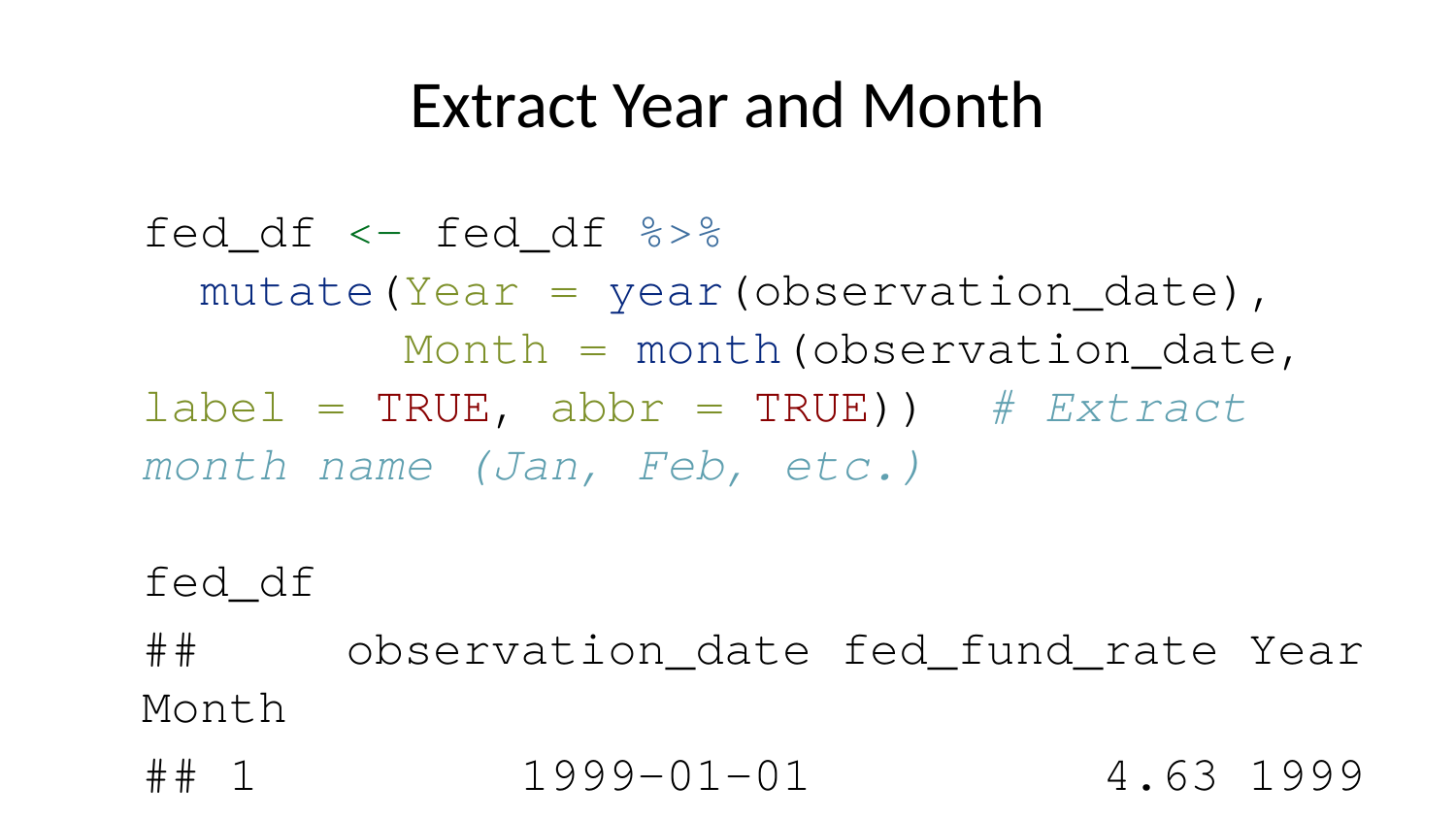

# Extract Year and Month
fed_df <- fed_df %>%
  mutate(Year = year(observation_date),
         Month = month(observation_date, label = TRUE, abbr = TRUE))  # Extract month name (Jan, Feb, etc.)
fed_df
##     observation_date fed_fund_rate Year Month
## 1         1999-01-01          4.63 1999   Jan
## 2         1999-02-01          4.76 1999   Feb
## 3         1999-03-01          4.81 1999   Mar
## 4         1999-04-01          4.74 1999   Apr
## 5         1999-05-01          4.74 1999   May
## 6         1999-06-01          4.76 1999   Jun
## 7         1999-07-01          4.99 1999   Jul
## 8         1999-08-01          5.07 1999   Aug
## 9         1999-09-01          5.22 1999   Sep
## 10        1999-10-01          5.20 1999   Oct
## 11        1999-11-01          5.42 1999   Nov
## 12        1999-12-01          5.30 1999   Dec
## 13        2000-01-01          5.45 2000   Jan
## 14        2000-02-01          5.73 2000   Feb
## 15        2000-03-01          5.85 2000   Mar
## 16        2000-04-01          6.02 2000   Apr
## 17        2000-05-01          6.27 2000   May
## 18        2000-06-01          6.53 2000   Jun
## 19        2000-07-01          6.54 2000   Jul
## 20        2000-08-01          6.50 2000   Aug
## 21        2000-09-01          6.52 2000   Sep
## 22        2000-10-01          6.51 2000   Oct
## 23        2000-11-01          6.51 2000   Nov
## 24        2000-12-01          6.40 2000   Dec
## 25        2001-01-01          5.98 2001   Jan
## 26        2001-02-01          5.49 2001   Feb
## 27        2001-03-01          5.31 2001   Mar
## 28        2001-04-01          4.80 2001   Apr
## 29        2001-05-01          4.21 2001   May
## 30        2001-06-01          3.97 2001   Jun
## 31        2001-07-01          3.77 2001   Jul
## 32        2001-08-01          3.65 2001   Aug
## 33        2001-09-01          3.07 2001   Sep
## 34        2001-10-01          2.49 2001   Oct
## 35        2001-11-01          2.09 2001   Nov
## 36        2001-12-01          1.82 2001   Dec
## 37        2002-01-01          1.73 2002   Jan
## 38        2002-02-01          1.74 2002   Feb
## 39        2002-03-01          1.73 2002   Mar
## 40        2002-04-01          1.75 2002   Apr
## 41        2002-05-01          1.75 2002   May
## 42        2002-06-01          1.75 2002   Jun
## 43        2002-07-01          1.73 2002   Jul
## 44        2002-08-01          1.74 2002   Aug
## 45        2002-09-01          1.75 2002   Sep
## 46        2002-10-01          1.75 2002   Oct
## 47        2002-11-01          1.34 2002   Nov
## 48        2002-12-01          1.24 2002   Dec
## 49        2003-01-01          1.24 2003   Jan
## 50        2003-02-01          1.26 2003   Feb
## 51        2003-03-01          1.25 2003   Mar
## 52        2003-04-01          1.26 2003   Apr
## 53        2003-05-01          1.26 2003   May
## 54        2003-06-01          1.22 2003   Jun
## 55        2003-07-01          1.01 2003   Jul
## 56        2003-08-01          1.03 2003   Aug
## 57        2003-09-01          1.01 2003   Sep
## 58        2003-10-01          1.01 2003   Oct
## 59        2003-11-01          1.00 2003   Nov
## 60        2003-12-01          0.98 2003   Dec
## 61        2004-01-01          1.00 2004   Jan
## 62        2004-02-01          1.01 2004   Feb
## 63        2004-03-01          1.00 2004   Mar
## 64        2004-04-01          1.00 2004   Apr
## 65        2004-05-01          1.00 2004   May
## 66        2004-06-01          1.03 2004   Jun
## 67        2004-07-01          1.26 2004   Jul
## 68        2004-08-01          1.43 2004   Aug
## 69        2004-09-01          1.61 2004   Sep
## 70        2004-10-01          1.76 2004   Oct
## 71        2004-11-01          1.93 2004   Nov
## 72        2004-12-01          2.16 2004   Dec
## 73        2005-01-01          2.28 2005   Jan
## 74        2005-02-01          2.50 2005   Feb
## 75        2005-03-01          2.63 2005   Mar
## 76        2005-04-01          2.79 2005   Apr
## 77        2005-05-01          3.00 2005   May
## 78        2005-06-01          3.04 2005   Jun
## 79        2005-07-01          3.26 2005   Jul
## 80        2005-08-01          3.50 2005   Aug
## 81        2005-09-01          3.62 2005   Sep
## 82        2005-10-01          3.78 2005   Oct
## 83        2005-11-01          4.00 2005   Nov
## 84        2005-12-01          4.16 2005   Dec
## 85        2006-01-01          4.29 2006   Jan
## 86        2006-02-01          4.49 2006   Feb
## 87        2006-03-01          4.59 2006   Mar
## 88        2006-04-01          4.79 2006   Apr
## 89        2006-05-01          4.94 2006   May
## 90        2006-06-01          4.99 2006   Jun
## 91        2006-07-01          5.24 2006   Jul
## 92        2006-08-01          5.25 2006   Aug
## 93        2006-09-01          5.25 2006   Sep
## 94        2006-10-01          5.25 2006   Oct
## 95        2006-11-01          5.25 2006   Nov
## 96        2006-12-01          5.24 2006   Dec
## 97        2007-01-01          5.25 2007   Jan
## 98        2007-02-01          5.26 2007   Feb
## 99        2007-03-01          5.26 2007   Mar
## 100       2007-04-01          5.25 2007   Apr
## 101       2007-05-01          5.25 2007   May
## 102       2007-06-01          5.25 2007   Jun
## 103       2007-07-01          5.26 2007   Jul
## 104       2007-08-01          5.02 2007   Aug
## 105       2007-09-01          4.94 2007   Sep
## 106       2007-10-01          4.76 2007   Oct
## 107       2007-11-01          4.49 2007   Nov
## 108       2007-12-01          4.24 2007   Dec
## 109       2008-01-01          3.94 2008   Jan
## 110       2008-02-01          2.98 2008   Feb
## 111       2008-03-01          2.61 2008   Mar
## 112       2008-04-01          2.28 2008   Apr
## 113       2008-05-01          1.98 2008   May
## 114       2008-06-01          2.00 2008   Jun
## 115       2008-07-01          2.01 2008   Jul
## 116       2008-08-01          2.00 2008   Aug
## 117       2008-09-01          1.81 2008   Sep
## 118       2008-10-01          0.97 2008   Oct
## 119       2008-11-01          0.39 2008   Nov
## 120       2008-12-01          0.16 2008   Dec
## 121       2009-01-01          0.15 2009   Jan
## 122       2009-02-01          0.22 2009   Feb
## 123       2009-03-01          0.18 2009   Mar
## 124       2009-04-01          0.15 2009   Apr
## 125       2009-05-01          0.18 2009   May
## 126       2009-06-01          0.21 2009   Jun
## 127       2009-07-01          0.16 2009   Jul
## 128       2009-08-01          0.16 2009   Aug
## 129       2009-09-01          0.15 2009   Sep
## 130       2009-10-01          0.12 2009   Oct
## 131       2009-11-01          0.12 2009   Nov
## 132       2009-12-01          0.12 2009   Dec
## 133       2010-01-01          0.11 2010   Jan
## 134       2010-02-01          0.13 2010   Feb
## 135       2010-03-01          0.16 2010   Mar
## 136       2010-04-01          0.20 2010   Apr
## 137       2010-05-01          0.20 2010   May
## 138       2010-06-01          0.18 2010   Jun
## 139       2010-07-01          0.18 2010   Jul
## 140       2010-08-01          0.19 2010   Aug
## 141       2010-09-01          0.19 2010   Sep
## 142       2010-10-01          0.19 2010   Oct
## 143       2010-11-01          0.19 2010   Nov
## 144       2010-12-01          0.18 2010   Dec
## 145       2011-01-01          0.17 2011   Jan
## 146       2011-02-01          0.16 2011   Feb
## 147       2011-03-01          0.14 2011   Mar
## 148       2011-04-01          0.10 2011   Apr
## 149       2011-05-01          0.09 2011   May
## 150       2011-06-01          0.09 2011   Jun
## 151       2011-07-01          0.07 2011   Jul
## 152       2011-08-01          0.10 2011   Aug
## 153       2011-09-01          0.08 2011   Sep
## 154       2011-10-01          0.07 2011   Oct
## 155       2011-11-01          0.08 2011   Nov
## 156       2011-12-01          0.07 2011   Dec
## 157       2012-01-01          0.08 2012   Jan
## 158       2012-02-01          0.10 2012   Feb
## 159       2012-03-01          0.13 2012   Mar
## 160       2012-04-01          0.14 2012   Apr
## 161       2012-05-01          0.16 2012   May
## 162       2012-06-01          0.16 2012   Jun
## 163       2012-07-01          0.16 2012   Jul
## 164       2012-08-01          0.13 2012   Aug
## 165       2012-09-01          0.14 2012   Sep
## 166       2012-10-01          0.16 2012   Oct
## 167       2012-11-01          0.16 2012   Nov
## 168       2012-12-01          0.16 2012   Dec
## 169       2013-01-01          0.14 2013   Jan
## 170       2013-02-01          0.15 2013   Feb
## 171       2013-03-01          0.14 2013   Mar
## 172       2013-04-01          0.15 2013   Apr
## 173       2013-05-01          0.11 2013   May
## 174       2013-06-01          0.09 2013   Jun
## 175       2013-07-01          0.09 2013   Jul
## 176       2013-08-01          0.08 2013   Aug
## 177       2013-09-01          0.08 2013   Sep
## 178       2013-10-01          0.09 2013   Oct
## 179       2013-11-01          0.08 2013   Nov
## 180       2013-12-01          0.09 2013   Dec
## 181       2014-01-01          0.07 2014   Jan
## 182       2014-02-01          0.07 2014   Feb
## 183       2014-03-01          0.08 2014   Mar
## 184       2014-04-01          0.09 2014   Apr
## 185       2014-05-01          0.09 2014   May
## 186       2014-06-01          0.10 2014   Jun
## 187       2014-07-01          0.09 2014   Jul
## 188       2014-08-01          0.09 2014   Aug
## 189       2014-09-01          0.09 2014   Sep
## 190       2014-10-01          0.09 2014   Oct
## 191       2014-11-01          0.09 2014   Nov
## 192       2014-12-01          0.12 2014   Dec
## 193       2015-01-01          0.11 2015   Jan
## 194       2015-02-01          0.11 2015   Feb
## 195       2015-03-01          0.11 2015   Mar
## 196       2015-04-01          0.12 2015   Apr
## 197       2015-05-01          0.12 2015   May
## 198       2015-06-01          0.13 2015   Jun
## 199       2015-07-01          0.13 2015   Jul
## 200       2015-08-01          0.14 2015   Aug
## 201       2015-09-01          0.14 2015   Sep
## 202       2015-10-01          0.12 2015   Oct
## 203       2015-11-01          0.12 2015   Nov
## 204       2015-12-01          0.24 2015   Dec
## 205       2016-01-01          0.34 2016   Jan
## 206       2016-02-01          0.38 2016   Feb
## 207       2016-03-01          0.36 2016   Mar
## 208       2016-04-01          0.37 2016   Apr
## 209       2016-05-01          0.37 2016   May
## 210       2016-06-01          0.38 2016   Jun
## 211       2016-07-01          0.39 2016   Jul
## 212       2016-08-01          0.40 2016   Aug
## 213       2016-09-01          0.40 2016   Sep
## 214       2016-10-01          0.40 2016   Oct
## 215       2016-11-01          0.41 2016   Nov
## 216       2016-12-01          0.54 2016   Dec
## 217       2017-01-01          0.65 2017   Jan
## 218       2017-02-01          0.66 2017   Feb
## 219       2017-03-01          0.79 2017   Mar
## 220       2017-04-01          0.90 2017   Apr
## 221       2017-05-01          0.91 2017   May
## 222       2017-06-01          1.04 2017   Jun
## 223       2017-07-01          1.15 2017   Jul
## 224       2017-08-01          1.16 2017   Aug
## 225       2017-09-01          1.15 2017   Sep
## 226       2017-10-01          1.15 2017   Oct
## 227       2017-11-01          1.16 2017   Nov
## 228       2017-12-01          1.30 2017   Dec
## 229       2018-01-01          1.41 2018   Jan
## 230       2018-02-01          1.42 2018   Feb
## 231       2018-03-01          1.51 2018   Mar
## 232       2018-04-01          1.69 2018   Apr
## 233       2018-05-01          1.70 2018   May
## 234       2018-06-01          1.82 2018   Jun
## 235       2018-07-01          1.91 2018   Jul
## 236       2018-08-01          1.91 2018   Aug
## 237       2018-09-01          1.95 2018   Sep
## 238       2018-10-01          2.19 2018   Oct
## 239       2018-11-01          2.20 2018   Nov
## 240       2018-12-01          2.27 2018   Dec
## 241       2019-01-01          2.40 2019   Jan
## 242       2019-02-01          2.40 2019   Feb
## 243       2019-03-01          2.41 2019   Mar
## 244       2019-04-01          2.42 2019   Apr
## 245       2019-05-01          2.39 2019   May
## 246       2019-06-01          2.38 2019   Jun
## 247       2019-07-01          2.40 2019   Jul
## 248       2019-08-01          2.13 2019   Aug
## 249       2019-09-01          2.04 2019   Sep
## 250       2019-10-01          1.83 2019   Oct
## 251       2019-11-01          1.55 2019   Nov
## 252       2019-12-01          1.55 2019   Dec
## 253       2020-01-01          1.55 2020   Jan
## 254       2020-02-01          1.58 2020   Feb
## 255       2020-03-01          0.65 2020   Mar
## 256       2020-04-01          0.05 2020   Apr
## 257       2020-05-01          0.05 2020   May
## 258       2020-06-01          0.08 2020   Jun
## 259       2020-07-01          0.09 2020   Jul
## 260       2020-08-01          0.10 2020   Aug
## 261       2020-09-01          0.09 2020   Sep
## 262       2020-10-01          0.09 2020   Oct
## 263       2020-11-01          0.09 2020   Nov
## 264       2020-12-01          0.09 2020   Dec
## 265       2021-01-01          0.09 2021   Jan
## 266       2021-02-01          0.08 2021   Feb
## 267       2021-03-01          0.07 2021   Mar
## 268       2021-04-01          0.07 2021   Apr
## 269       2021-05-01          0.06 2021   May
## 270       2021-06-01          0.08 2021   Jun
## 271       2021-07-01          0.10 2021   Jul
## 272       2021-08-01          0.09 2021   Aug
## 273       2021-09-01          0.08 2021   Sep
## 274       2021-10-01          0.08 2021   Oct
## 275       2021-11-01          0.08 2021   Nov
## 276       2021-12-01          0.08 2021   Dec
## 277       2022-01-01          0.08 2022   Jan
## 278       2022-02-01          0.08 2022   Feb
## 279       2022-03-01          0.20 2022   Mar
## 280       2022-04-01          0.33 2022   Apr
## 281       2022-05-01          0.77 2022   May
## 282       2022-06-01          1.21 2022   Jun
## 283       2022-07-01          1.68 2022   Jul
## 284       2022-08-01          2.33 2022   Aug
## 285       2022-09-01          2.56 2022   Sep
## 286       2022-10-01          3.08 2022   Oct
## 287       2022-11-01          3.78 2022   Nov
## 288       2022-12-01          4.10 2022   Dec
## 289       2023-01-01          4.33 2023   Jan
## 290       2023-02-01          4.57 2023   Feb
## 291       2023-03-01          4.65 2023   Mar
## 292       2023-04-01          4.83 2023   Apr
## 293       2023-05-01          5.06 2023   May
## 294       2023-06-01          5.08 2023   Jun
## 295       2023-07-01          5.12 2023   Jul
## 296       2023-08-01          5.33 2023   Aug
## 297       2023-09-01          5.33 2023   Sep
## 298       2023-10-01          5.33 2023   Oct
## 299       2023-11-01          5.33 2023   Nov
## 300       2023-12-01          5.33 2023   Dec
## 301       2024-01-01          5.33 2024   Jan
## 302       2024-02-01          5.33 2024   Feb
## 303       2024-03-01          5.33 2024   Mar
## 304       2024-04-01          5.33 2024   Apr
## 305       2024-05-01          5.33 2024   May
## 306       2024-06-01          5.33 2024   Jun
## 307       2024-07-01          5.33 2024   Jul
## 308       2024-08-01          5.33 2024   Aug
## 309       2024-09-01          5.13 2024   Sep
## 310       2024-10-01          4.83 2024   Oct
## 311       2024-11-01          4.64 2024   Nov
## 312       2024-12-01          4.48 2024   Dec
## 313       2025-01-01          4.33 2025   Jan